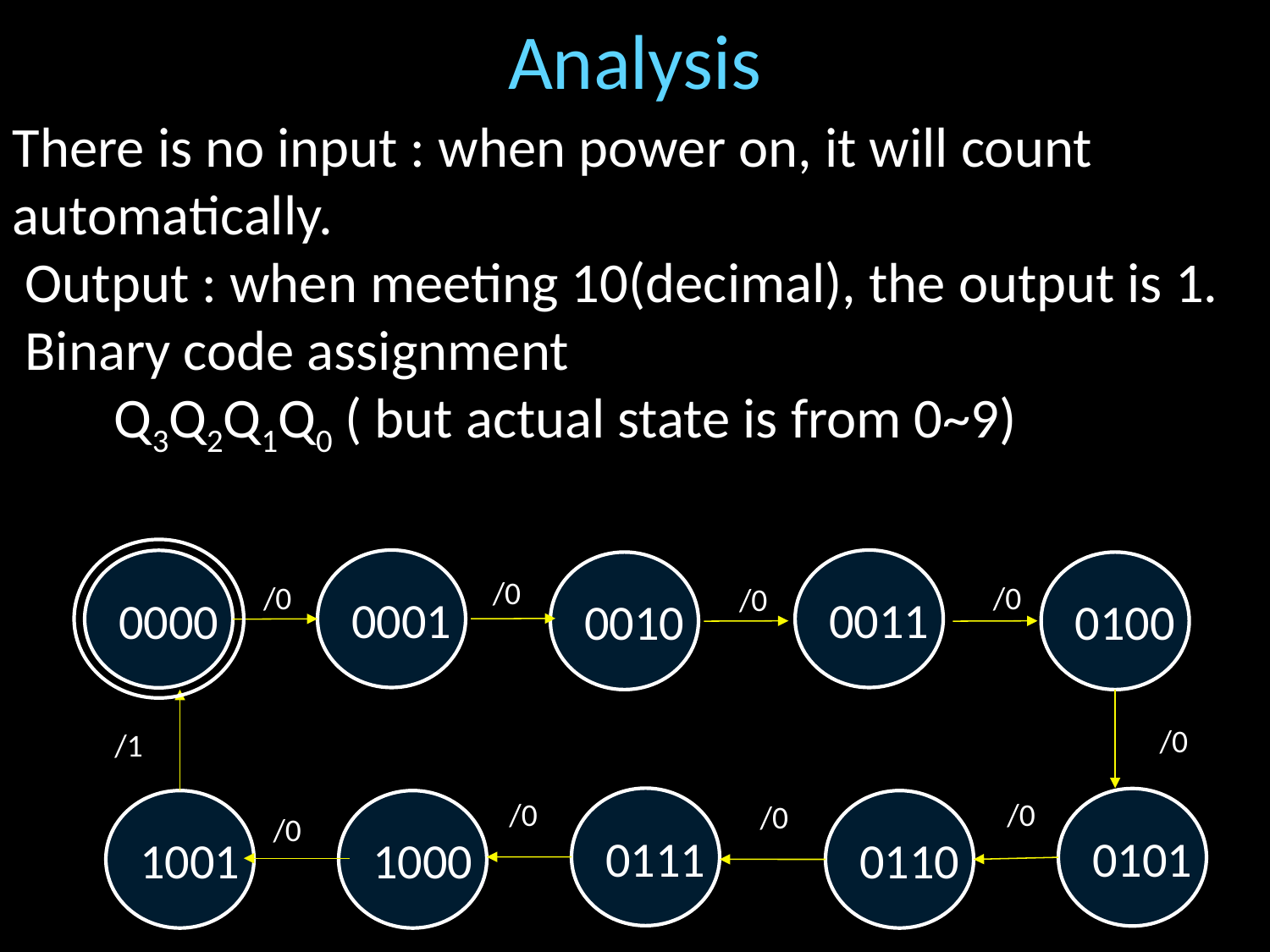

# Analysis
There is no input : when power on, it will count automatically.
 Output : when meeting 10(decimal), the output is 1.
 Binary code assignment
        Q3Q2Q1Q0 ( but actual state is from 0~9)

0001
0011
0000
0010
0100
 /0
 /0
 /0
 /0
 /0
 /1
 /0
0111
 /0
0101
1001
1000
0110
 /0
 /0